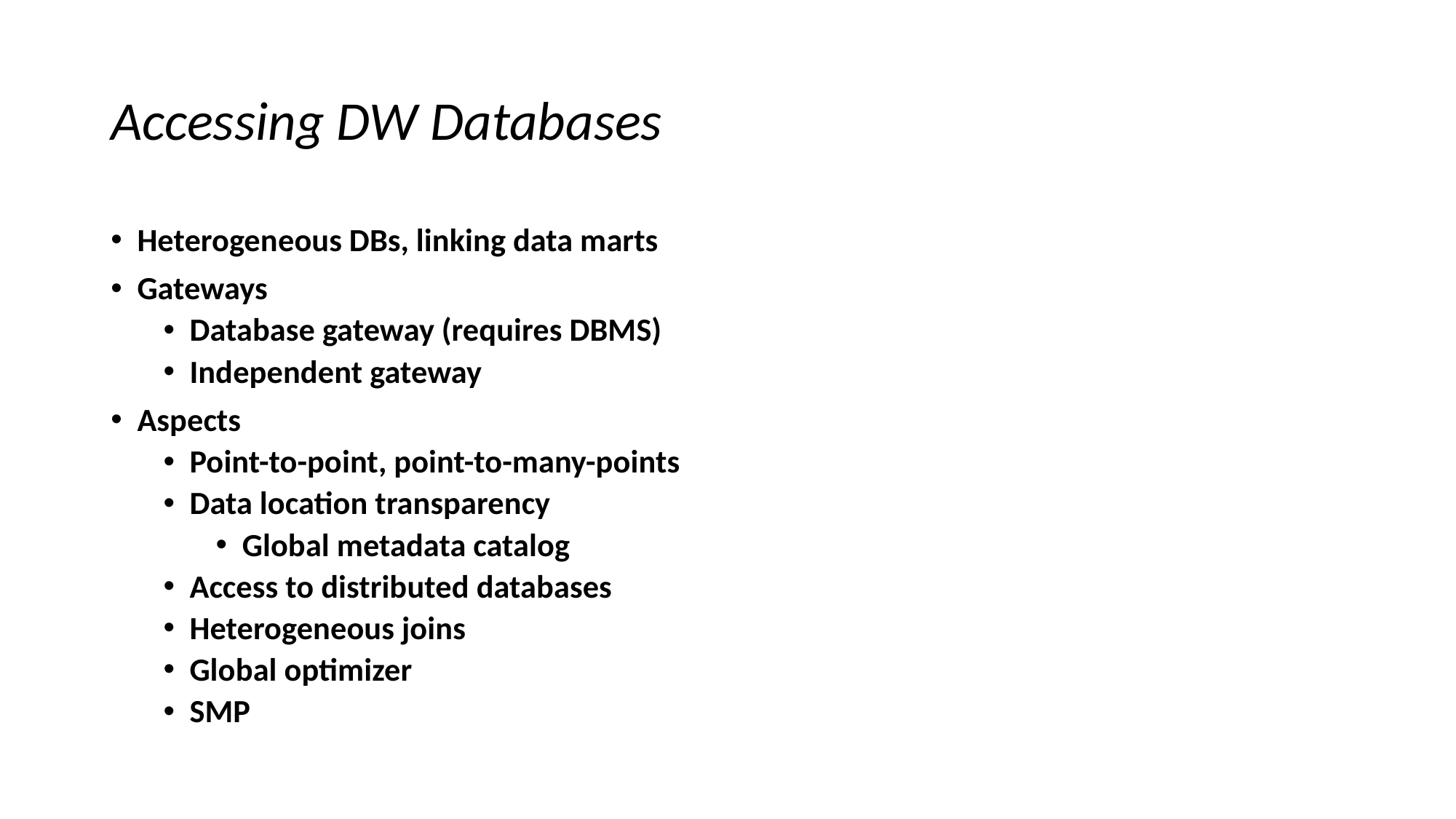

# Accessing DW Databases
Heterogeneous DBs, linking data marts
Gateways
Database gateway (requires DBMS)
Independent gateway
Aspects
Point-to-point, point-to-many-points
Data location transparency
Global metadata catalog
Access to distributed databases
Heterogeneous joins
Global optimizer
SMP